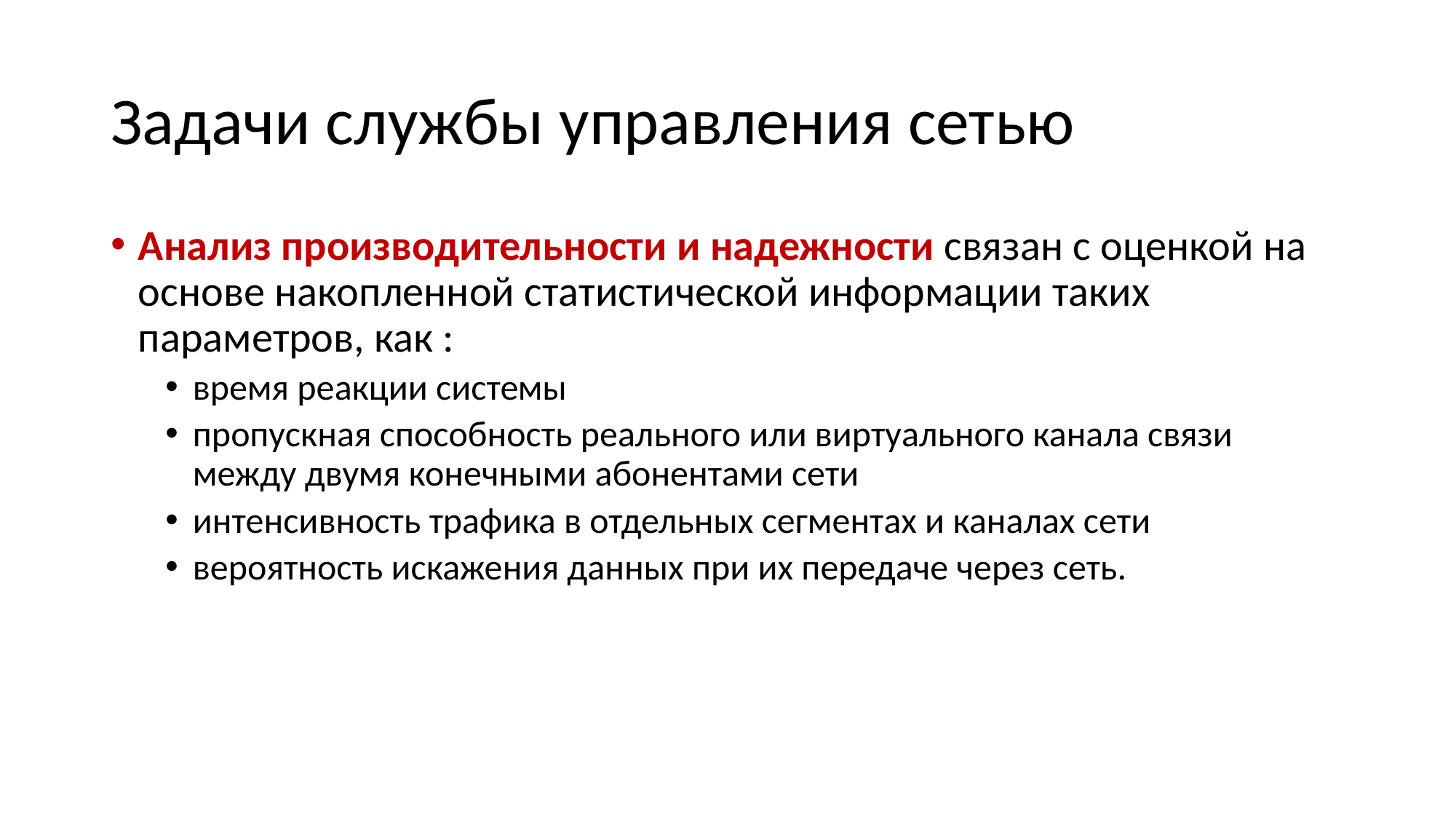

# Задачи службы управления сетью
Анализ производительности и надежности связан с оценкой на основе накопленной статистической информации таких параметров, как :
время реакции системы
пропускная способность реального или виртуального канала связи между двумя конечными абонентами сети
интенсивность трафика в отдельных сегментах и каналах сети
вероятность искажения данных при их передаче через сеть.